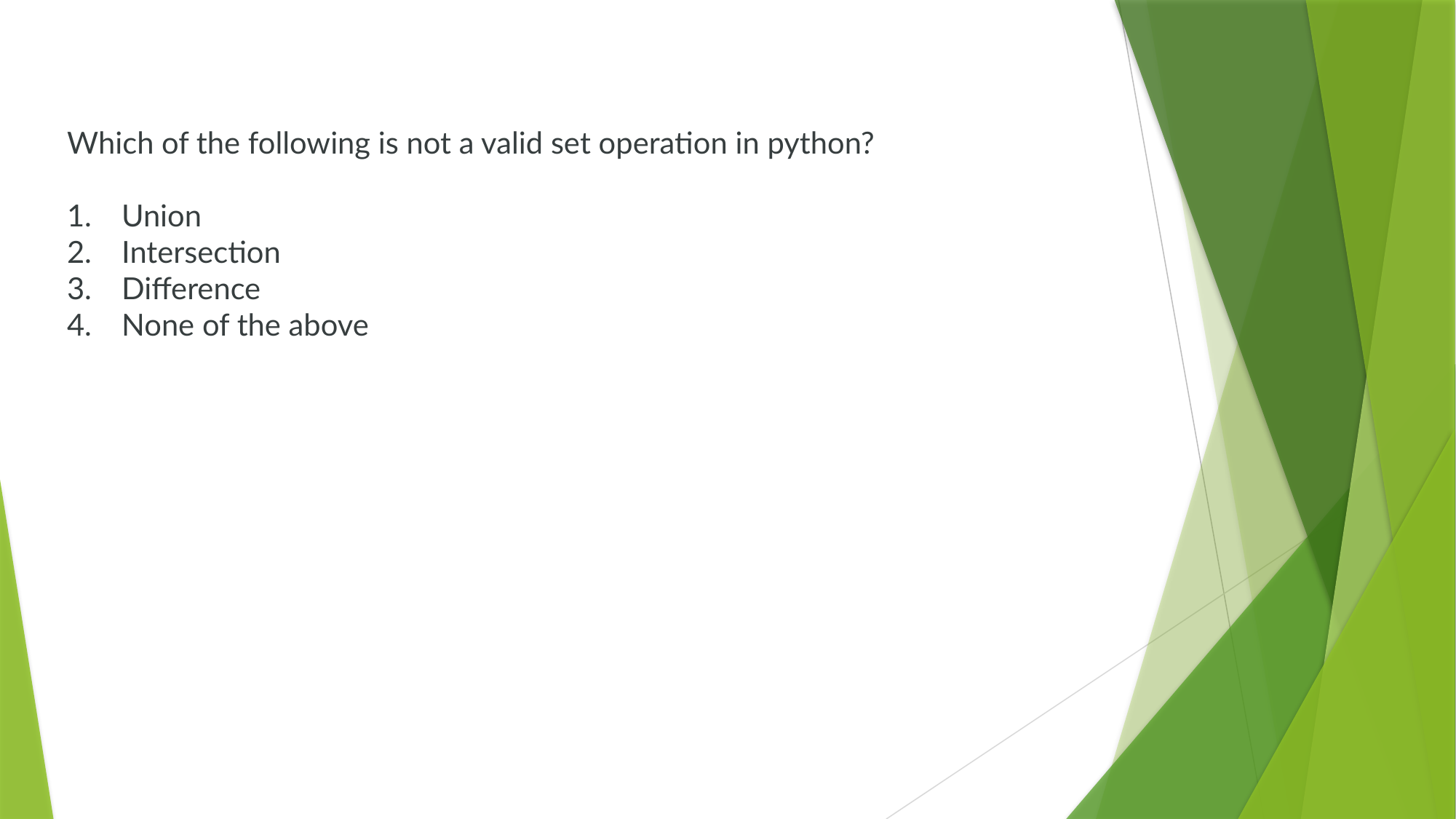

Which of the following is not a valid set operation in python?

Union
Intersection
Difference
None of the above